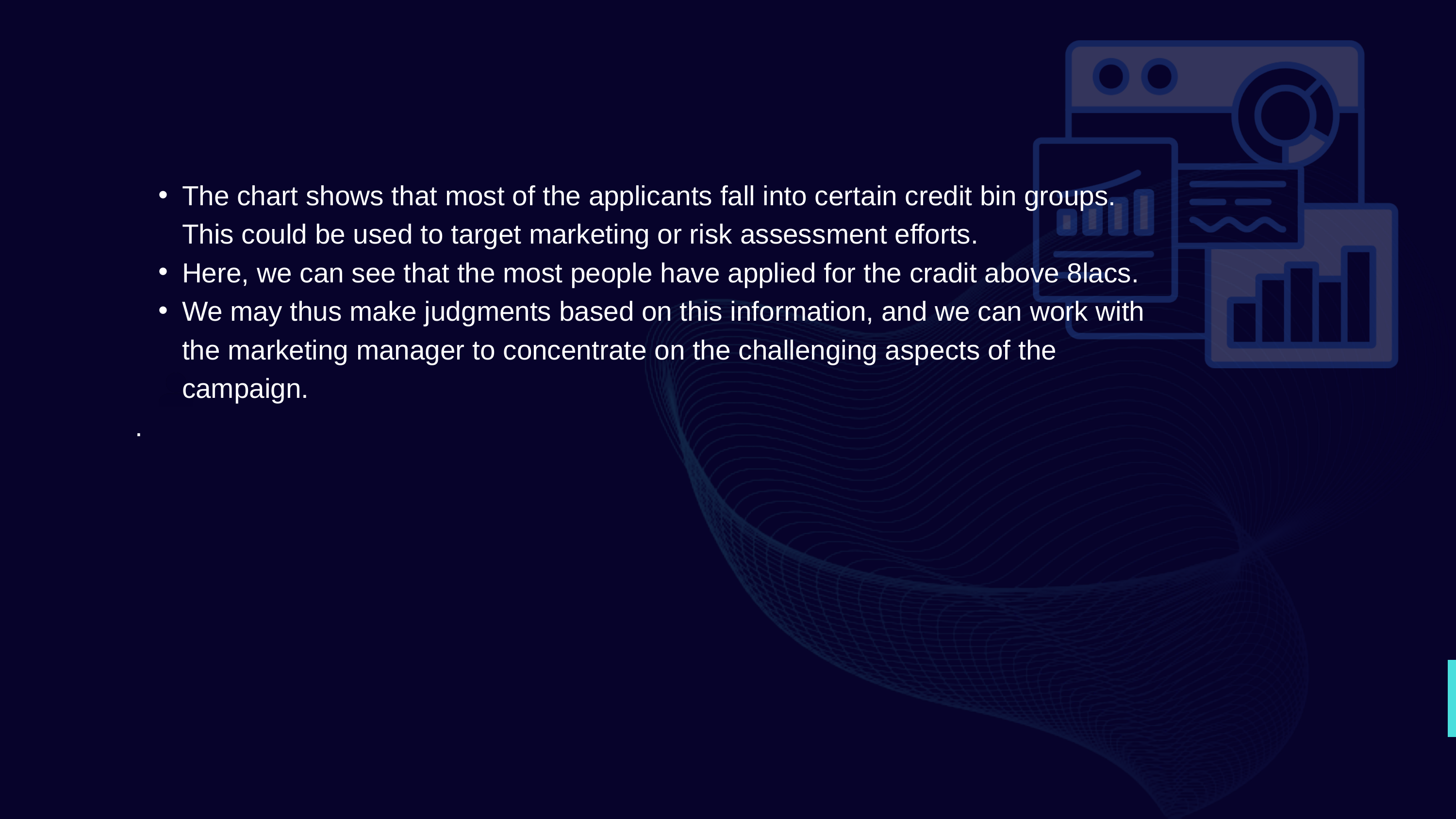

The chart shows that most of the applicants fall into certain credit bin groups. This could be used to target marketing or risk assessment efforts.
Here, we can see that the most people have applied for the cradit above 8lacs.
We may thus make judgments based on this information, and we can work with the marketing manager to concentrate on the challenging aspects of the campaign.
.